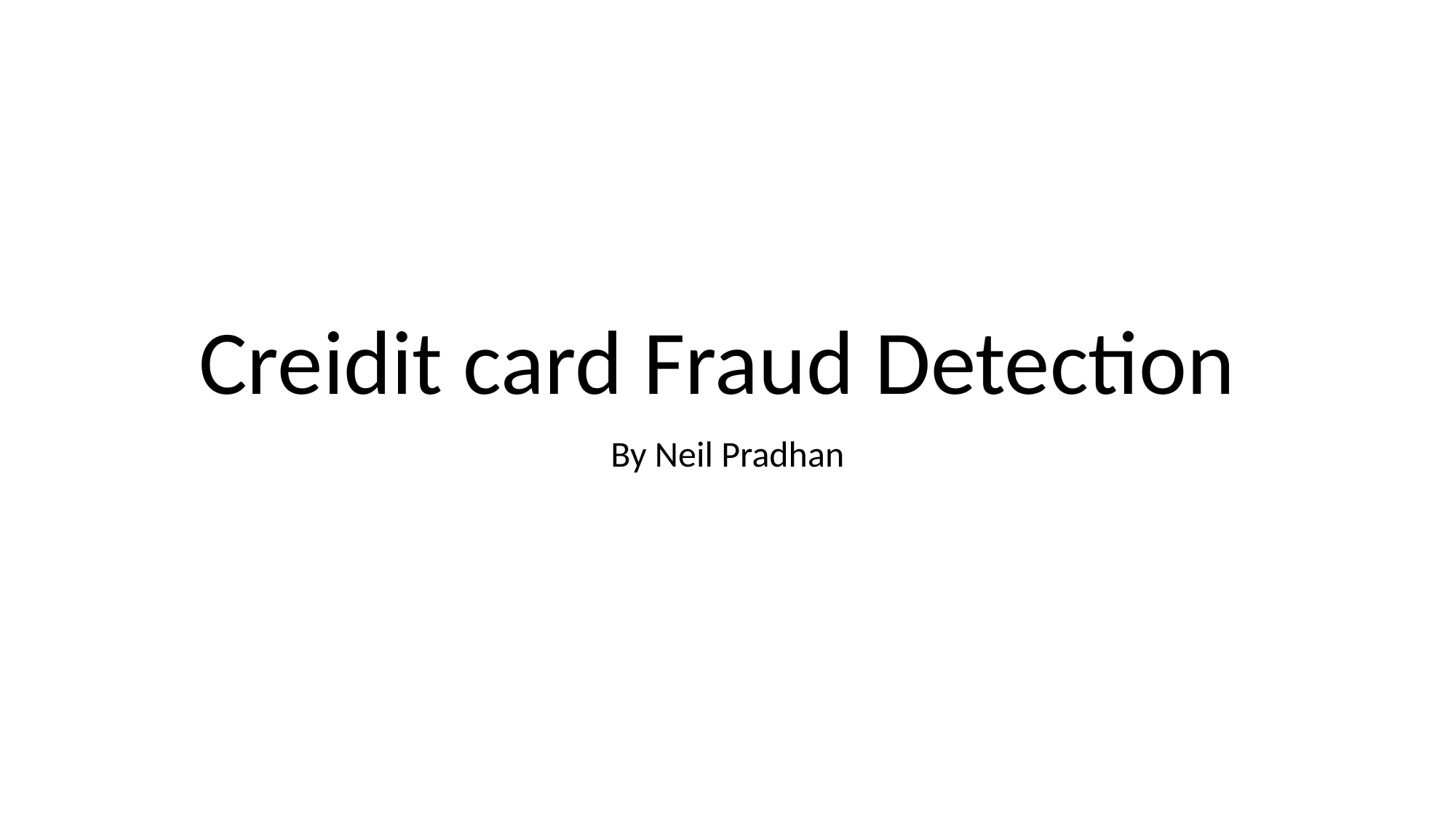

# Creidit card Fraud Detection
By Neil Pradhan